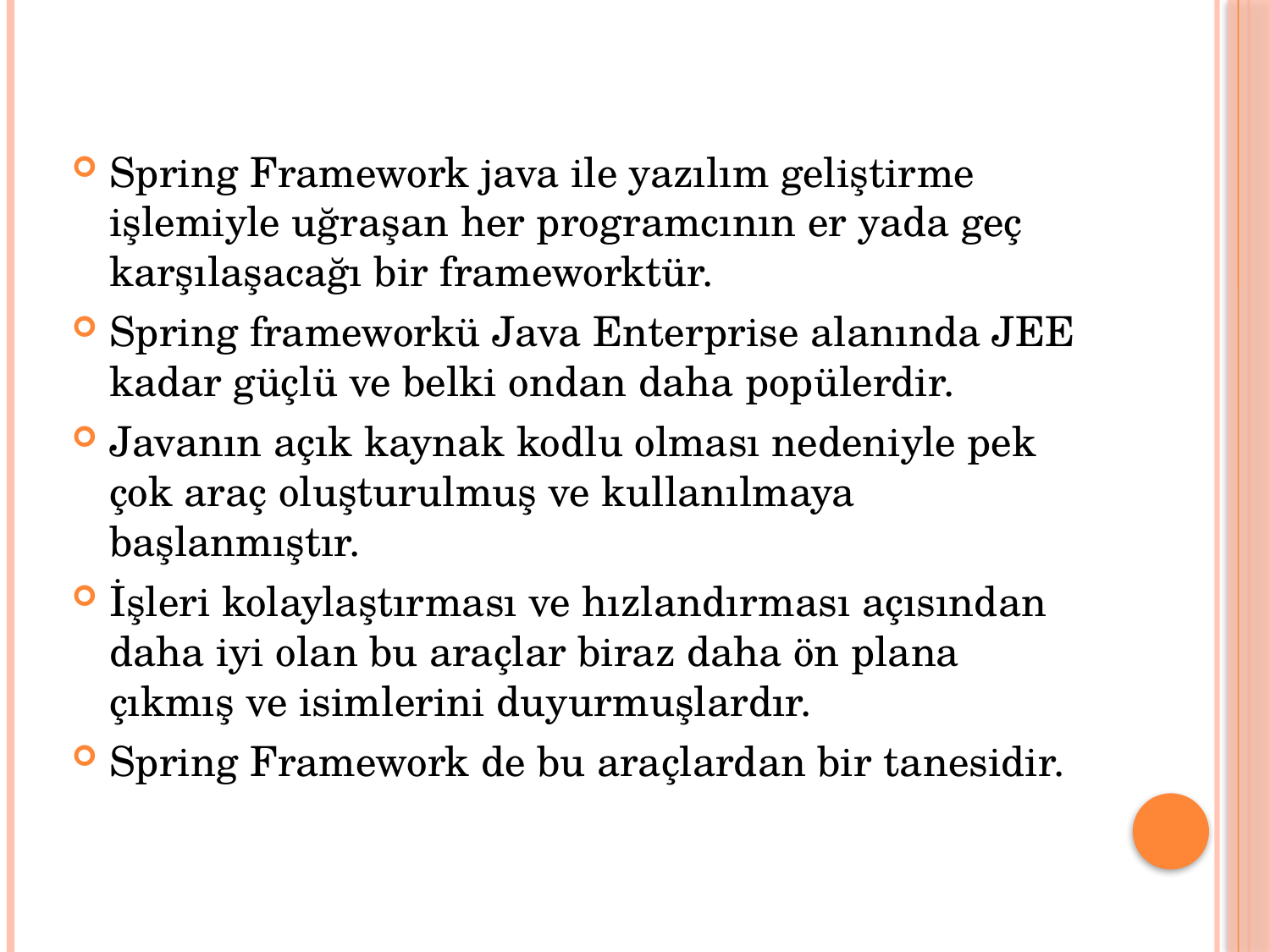

Spring Framework java ile yazılım geliştirme işlemiyle uğraşan her programcının er yada geç karşılaşacağı bir frameworktür.
Spring frameworkü Java Enterprise alanında JEE kadar güçlü ve belki ondan daha popülerdir.
Javanın açık kaynak kodlu olması nedeniyle pek çok araç oluşturulmuş ve kullanılmaya başlanmıştır.
İşleri kolaylaştırması ve hızlandırması açısından daha iyi olan bu araçlar biraz daha ön plana çıkmış ve isimlerini duyurmuşlardır.
Spring Framework de bu araçlardan bir tanesidir.